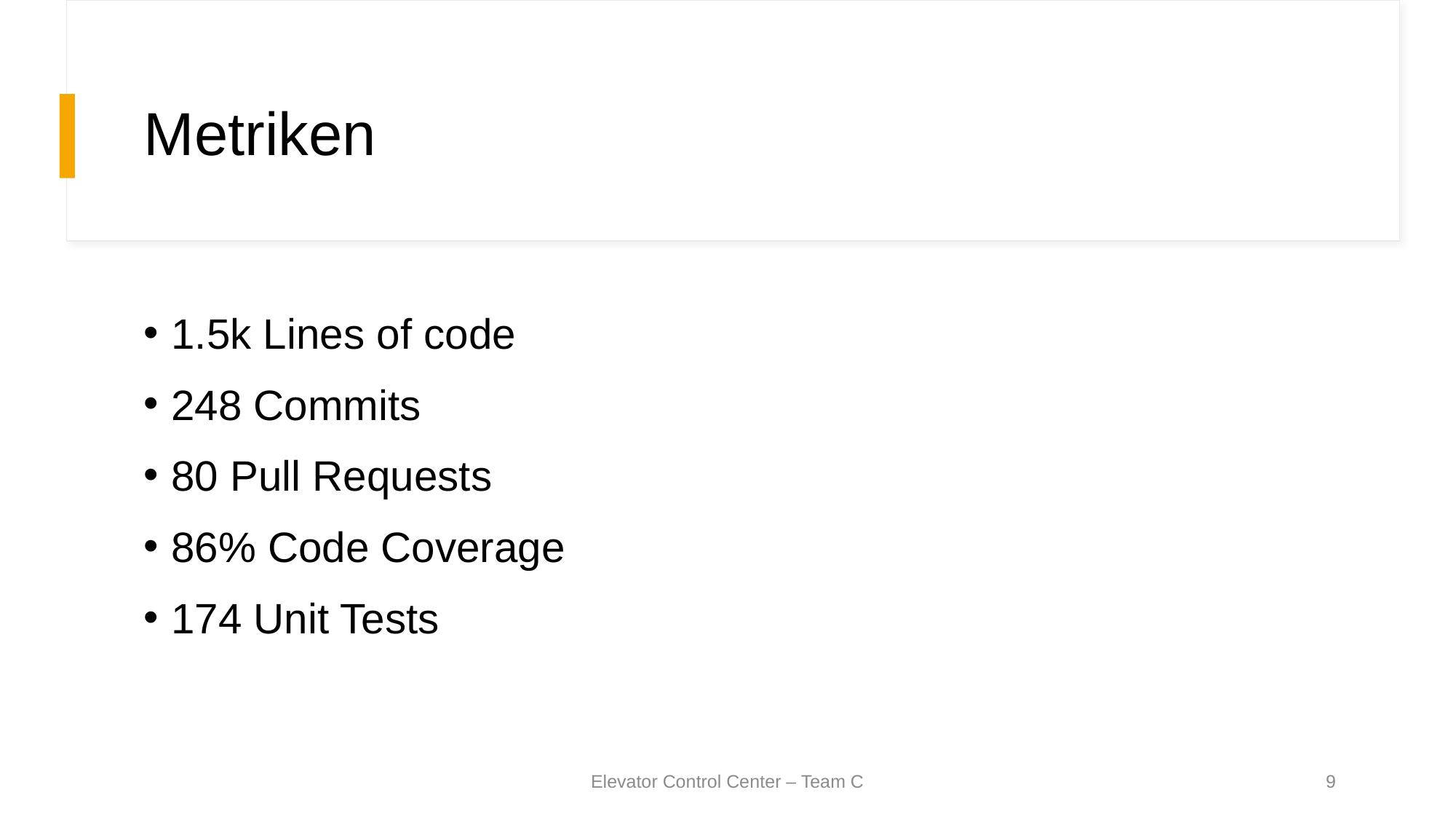

# Metriken
1.5k Lines of code
248 Commits
80 Pull Requests
86% Code Coverage
174 Unit Tests
Elevator Control Center – Team C
9